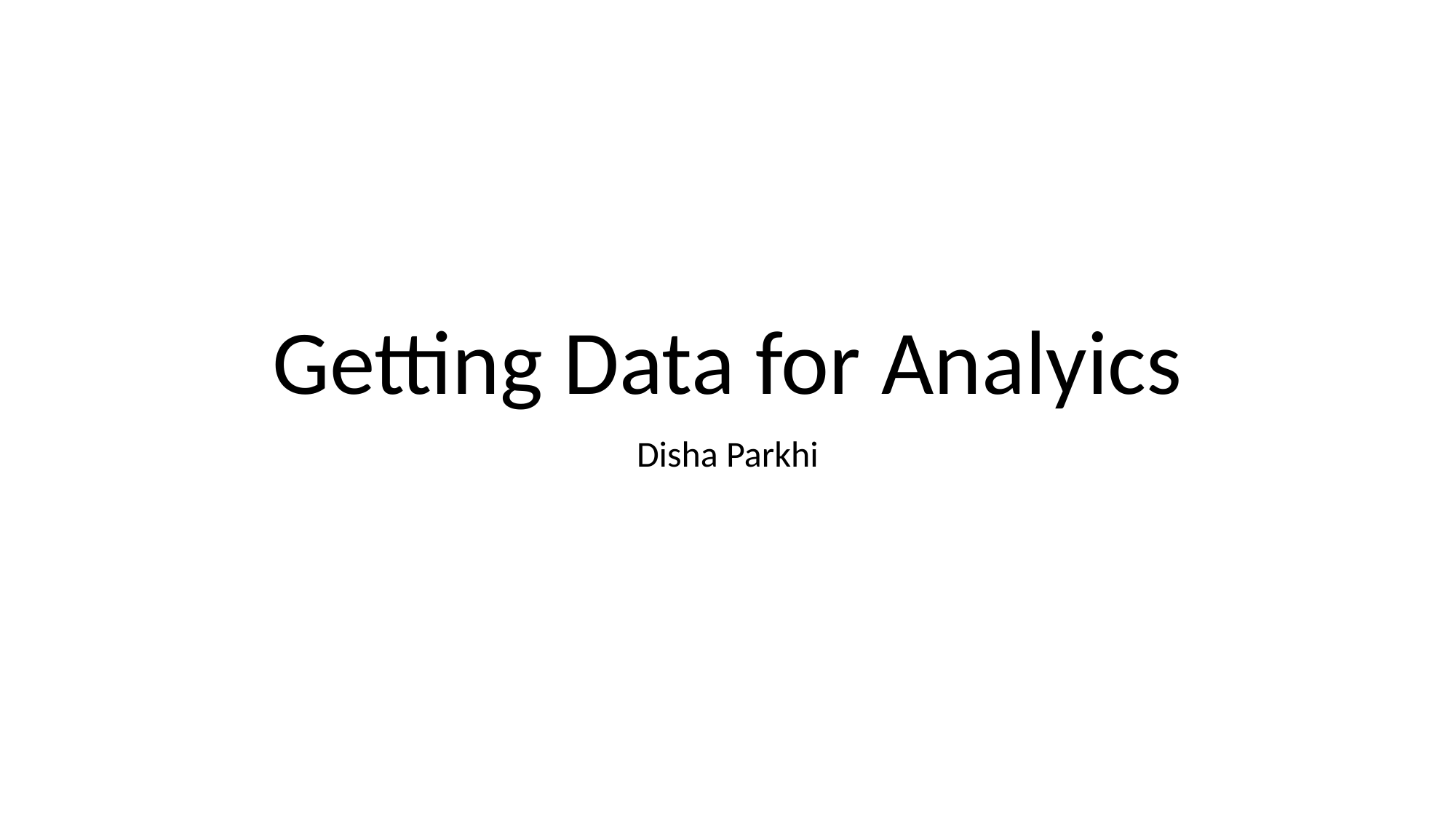

# Getting Data for Analyics
Disha Parkhi